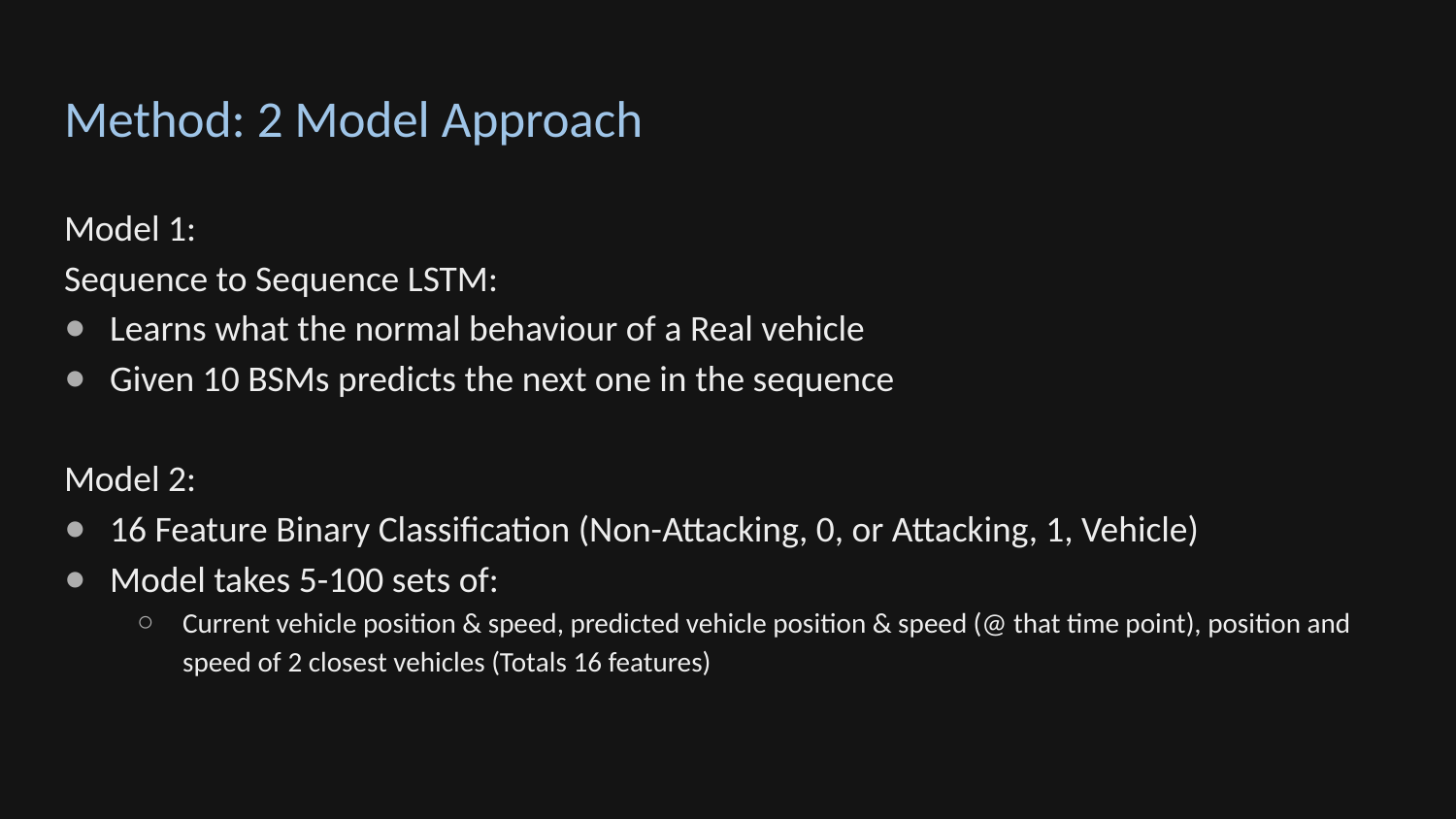

# Method: 2 Model Approach
Model 1:
Sequence to Sequence LSTM:
Learns what the normal behaviour of a Real vehicle
Given 10 BSMs predicts the next one in the sequence

Model 2:
16 Feature Binary Classification (Non-Attacking, 0, or Attacking, 1, Vehicle)
Model takes 5-100 sets of:
Current vehicle position & speed, predicted vehicle position & speed (@ that time point), position and speed of 2 closest vehicles (Totals 16 features)